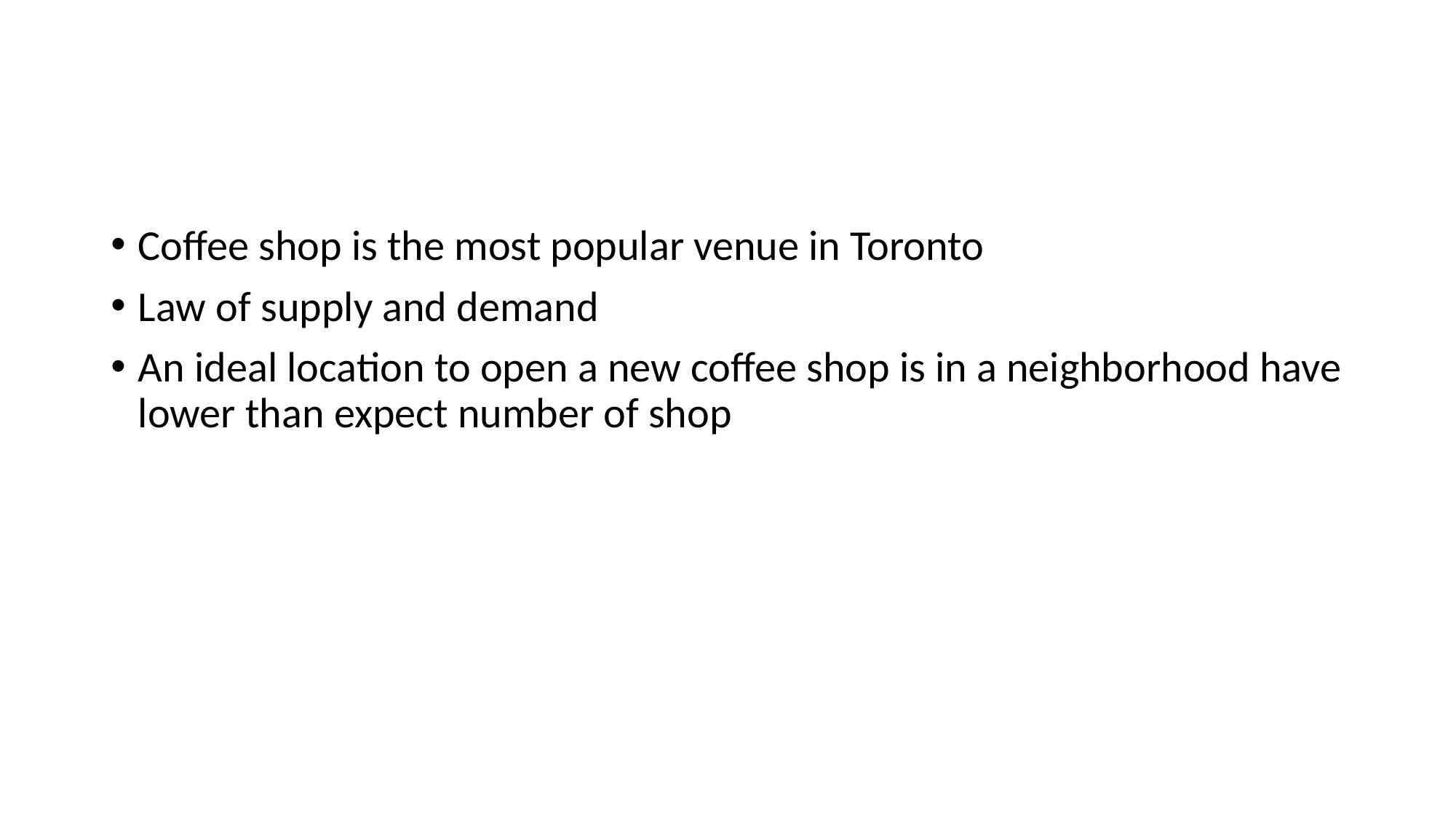

#
Coffee shop is the most popular venue in Toronto
Law of supply and demand
An ideal location to open a new coffee shop is in a neighborhood have lower than expect number of shop